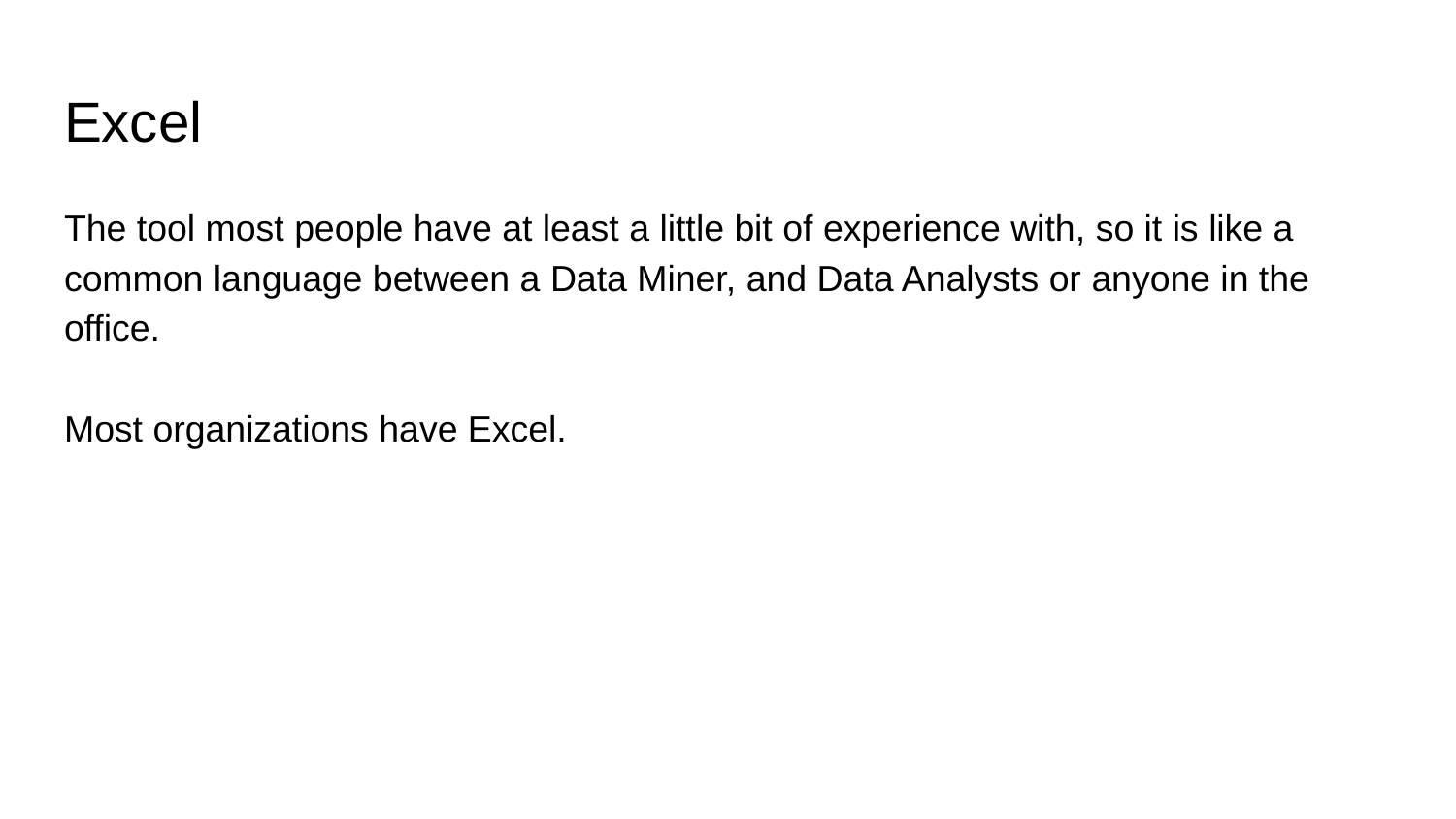

# Excel
The tool most people have at least a little bit of experience with, so it is like a common language between a Data Miner, and Data Analysts or anyone in the office.

Most organizations have Excel.